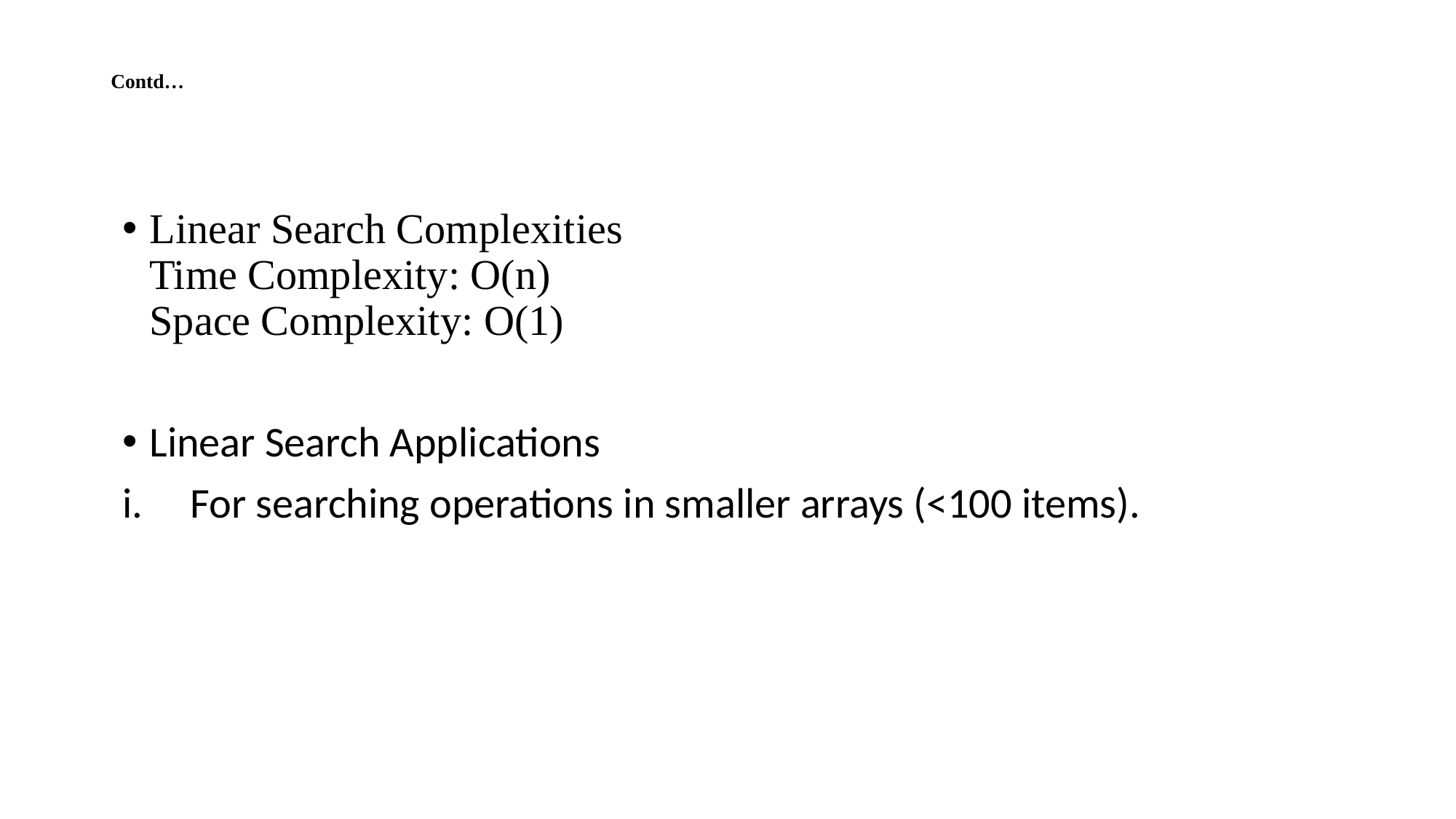

# Contd…

Linear Search Complexities
Time Complexity: O(n)
Space Complexity: O(1)

Linear Search Applications
For searching operations in smaller arrays (<100 items).